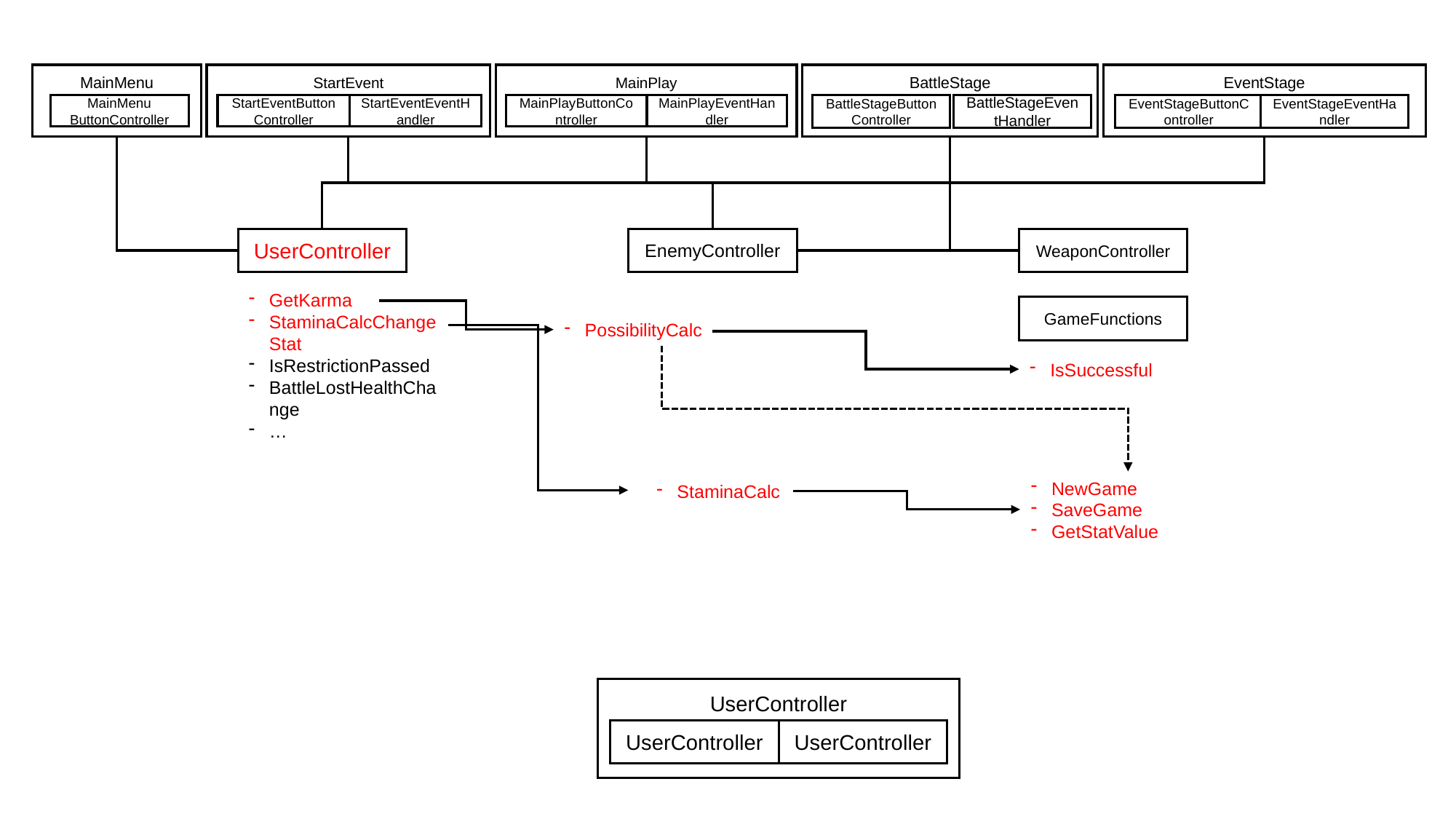

MainMenu

StartEvent

MainPlay

BattleStage

EventStage

MainMenu ButtonController
StartEventButtonController
StartEventEventHandler
MainPlayButtonController
MainPlayEventHandler
BattleStageButtonController
BattleStageEventHandler
EventStageButtonController
EventStageEventHandler
UserController
EnemyController
WeaponController
GetKarma
StaminaCalcChangeStat
IsRestrictionPassed
BattleLostHealthChange
…
GameFunctions
PossibilityCalc
IsSuccessful
NewGame
SaveGame
GetStatValue
StaminaCalc
UserController

UserController
UserController